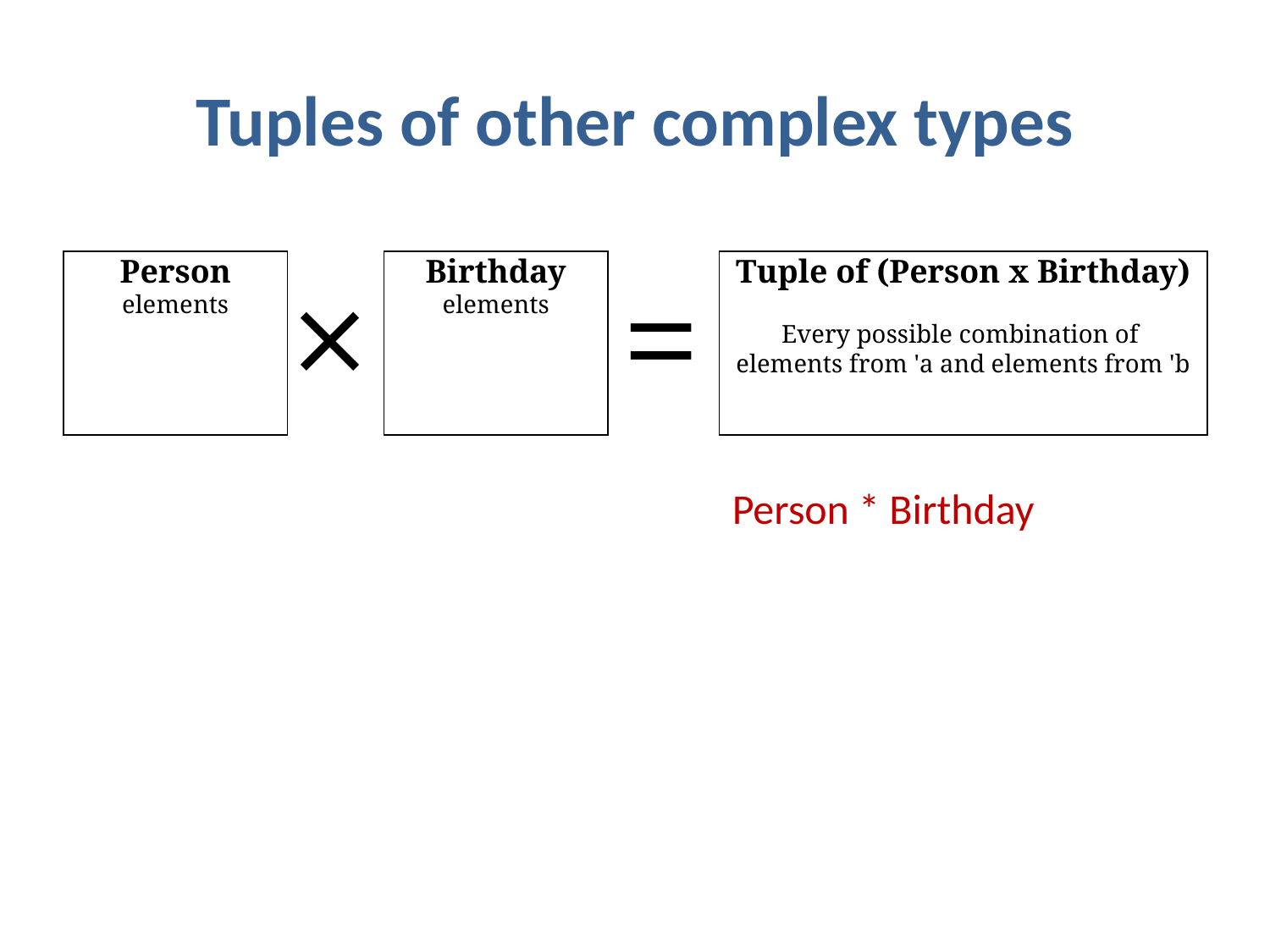

# Tuples of other complex types

Person
elements

×
Birthday
elements

=
Tuple of (Person x Birthday)
Every possible combination of
elements from 'a and elements from 'b

Person * Birthday